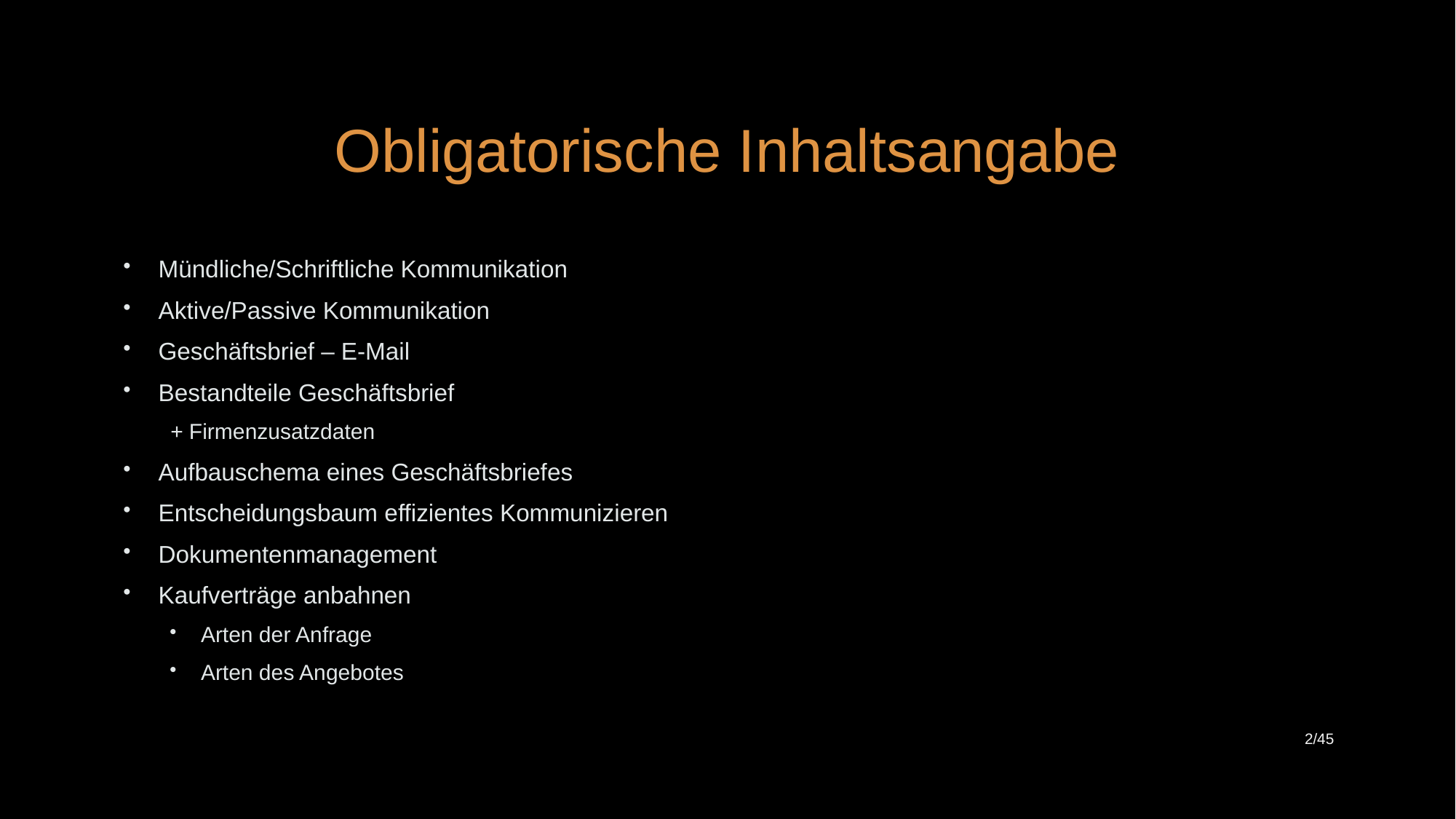

# Obligatorische Inhaltsangabe
Mündliche/Schriftliche Kommunikation
Aktive/Passive Kommunikation
Geschäftsbrief – E-Mail
Bestandteile Geschäftsbrief
+ Firmenzusatzdaten
Aufbauschema eines Geschäftsbriefes
Entscheidungsbaum effizientes Kommunizieren
Dokumentenmanagement
Kaufverträge anbahnen
Arten der Anfrage
Arten des Angebotes
2